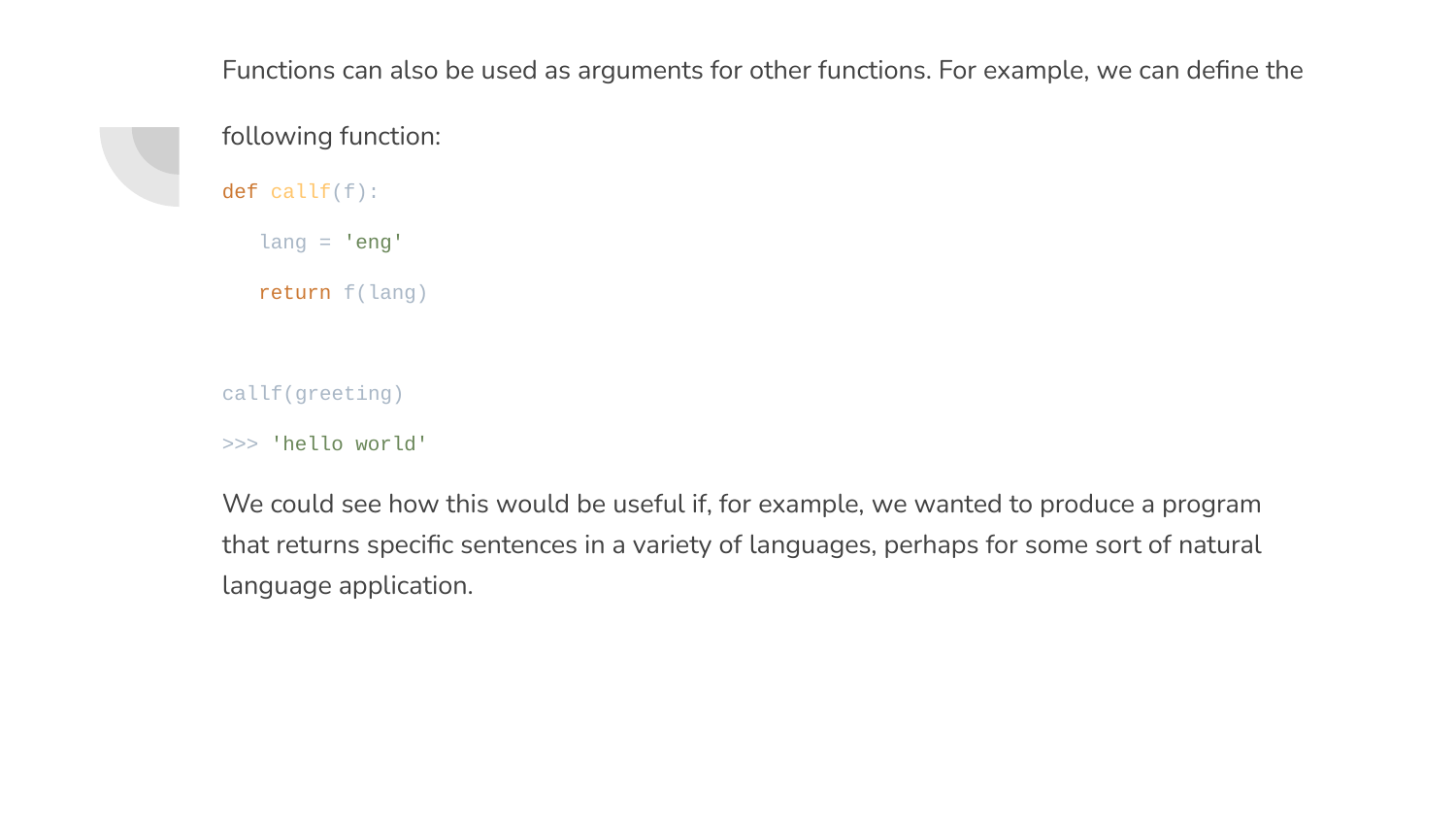

Functions can also be used as arguments for other functions. For example, we can define the
following function:
def callf(f):
   lang = 'eng'
   return f(lang)

callf(greeting)
>>> 'hello world'
We could see how this would be useful if, for example, we wanted to produce a program that returns specific sentences in a variety of languages, perhaps for some sort of natural language application.